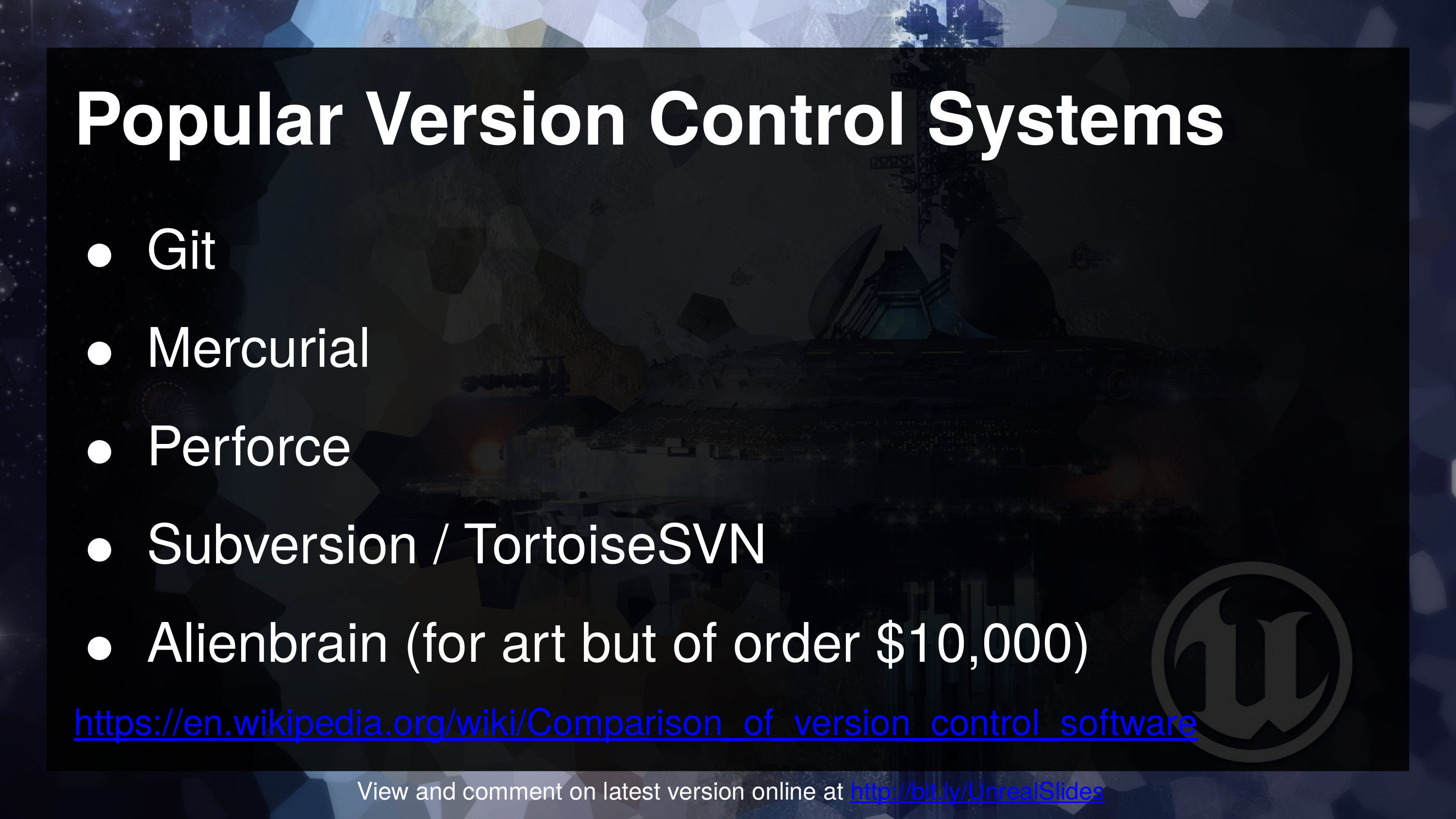

# Popular Version Control Systems
Git
Mercurial
Perforce
Subversion / TortoiseSVN
Alienbrain (for art but of order $10,000)
https://en.wikipedia.org/wiki/Comparison_of_version_control_software